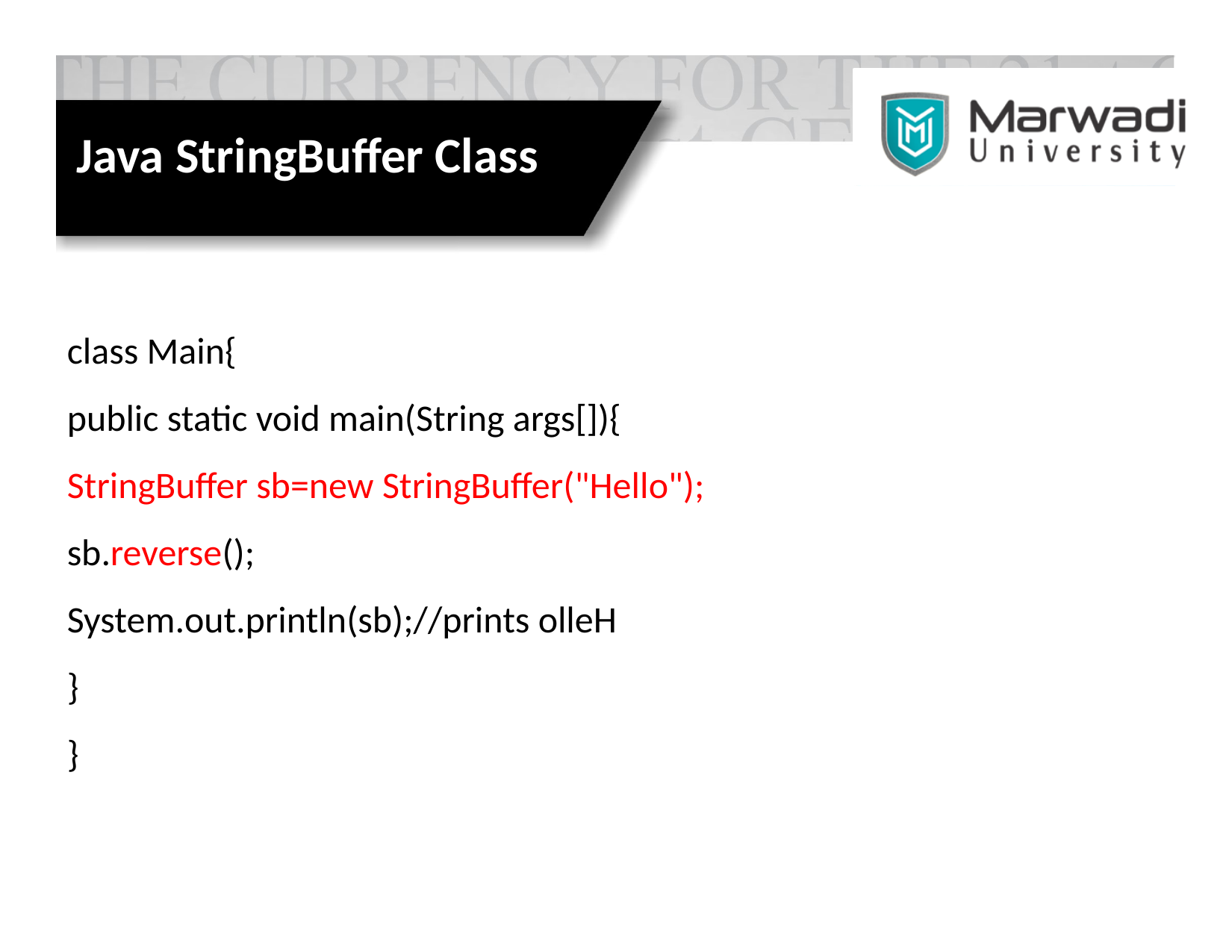

# Java StringBuffer Class
class Main{
public static void main(String args[]){
StringBuffer sb=new StringBuffer("Hello");
sb.reverse();
System.out.println(sb);//prints olleH
}
}